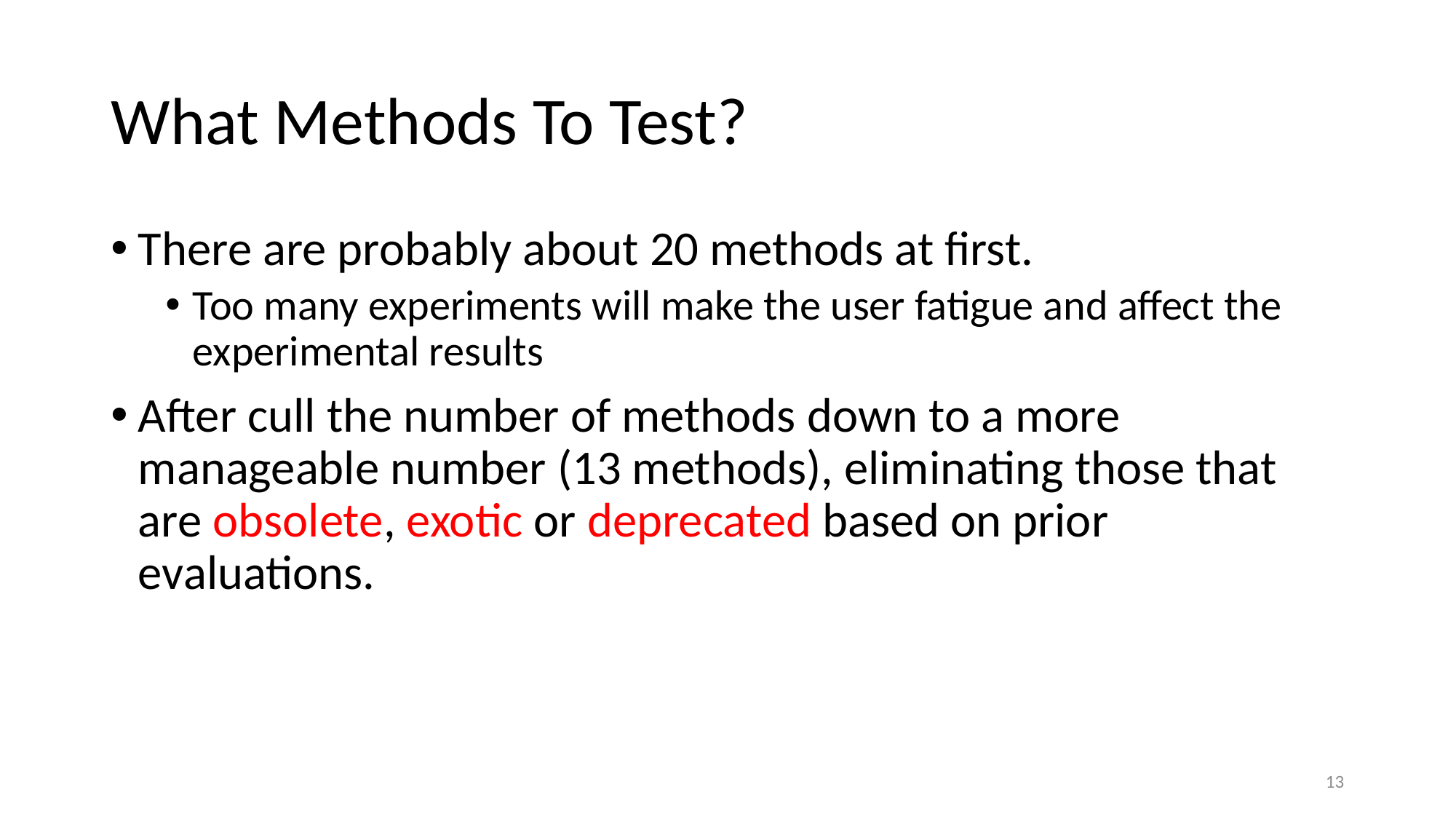

# What Methods To Test?
There are probably about 20 methods at first.
Too many experiments will make the user fatigue and affect the experimental results
After cull the number of methods down to a more manageable number (13 methods), eliminating those that are obsolete, exotic or deprecated based on prior evaluations.
13